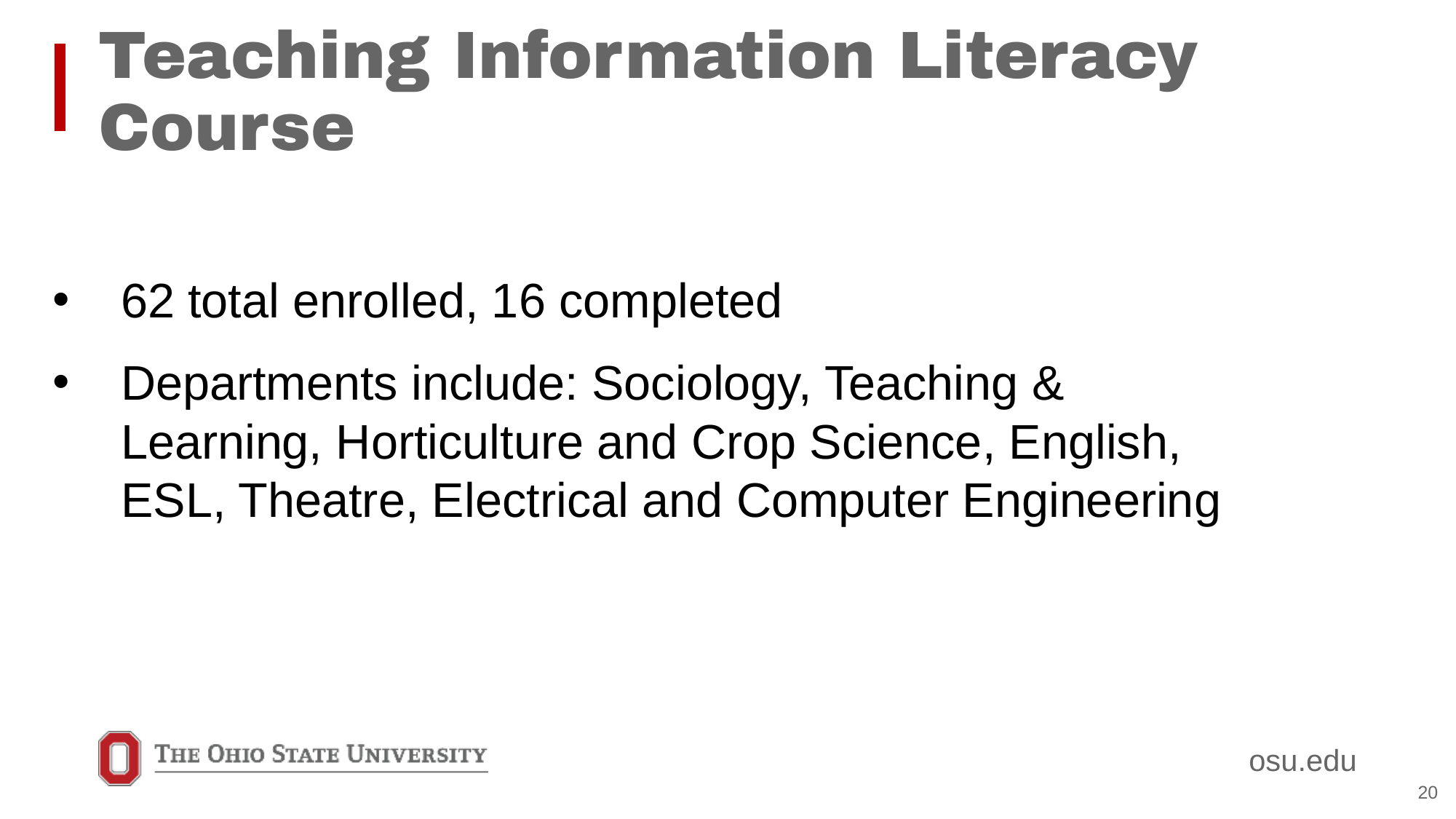

# Teaching Information Literacy Course
62 total enrolled, 16 completed
Departments include: Sociology, Teaching & Learning, Horticulture and Crop Science, English, ESL, Theatre, Electrical and Computer Engineering

20